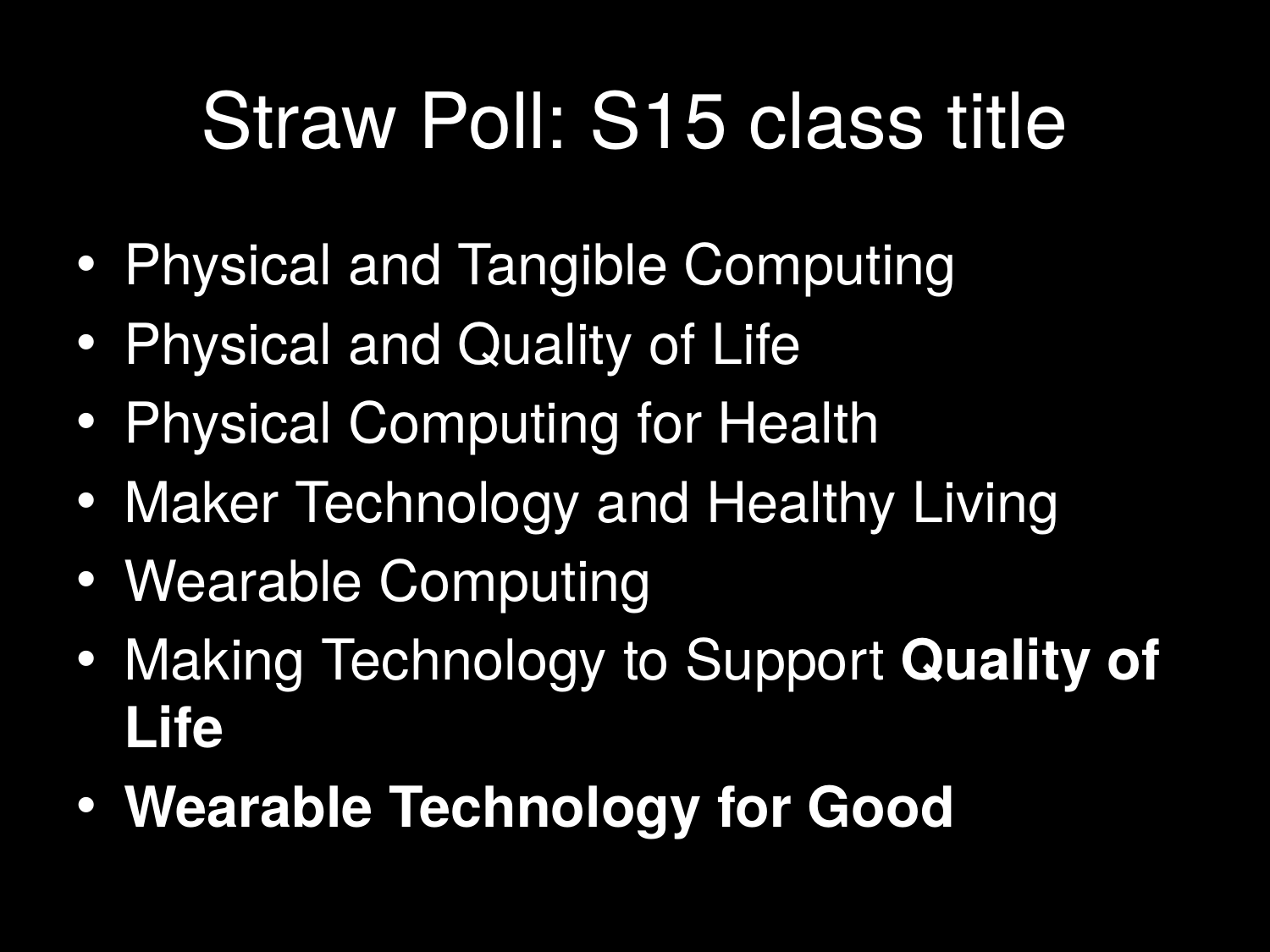

# Straw Poll: S15 class title
Physical and Tangible Computing
Physical and Quality of Life
Physical Computing for Health
Maker Technology and Healthy Living
Wearable Computing
Making Technology to Support Quality of Life
Wearable Technology for Good